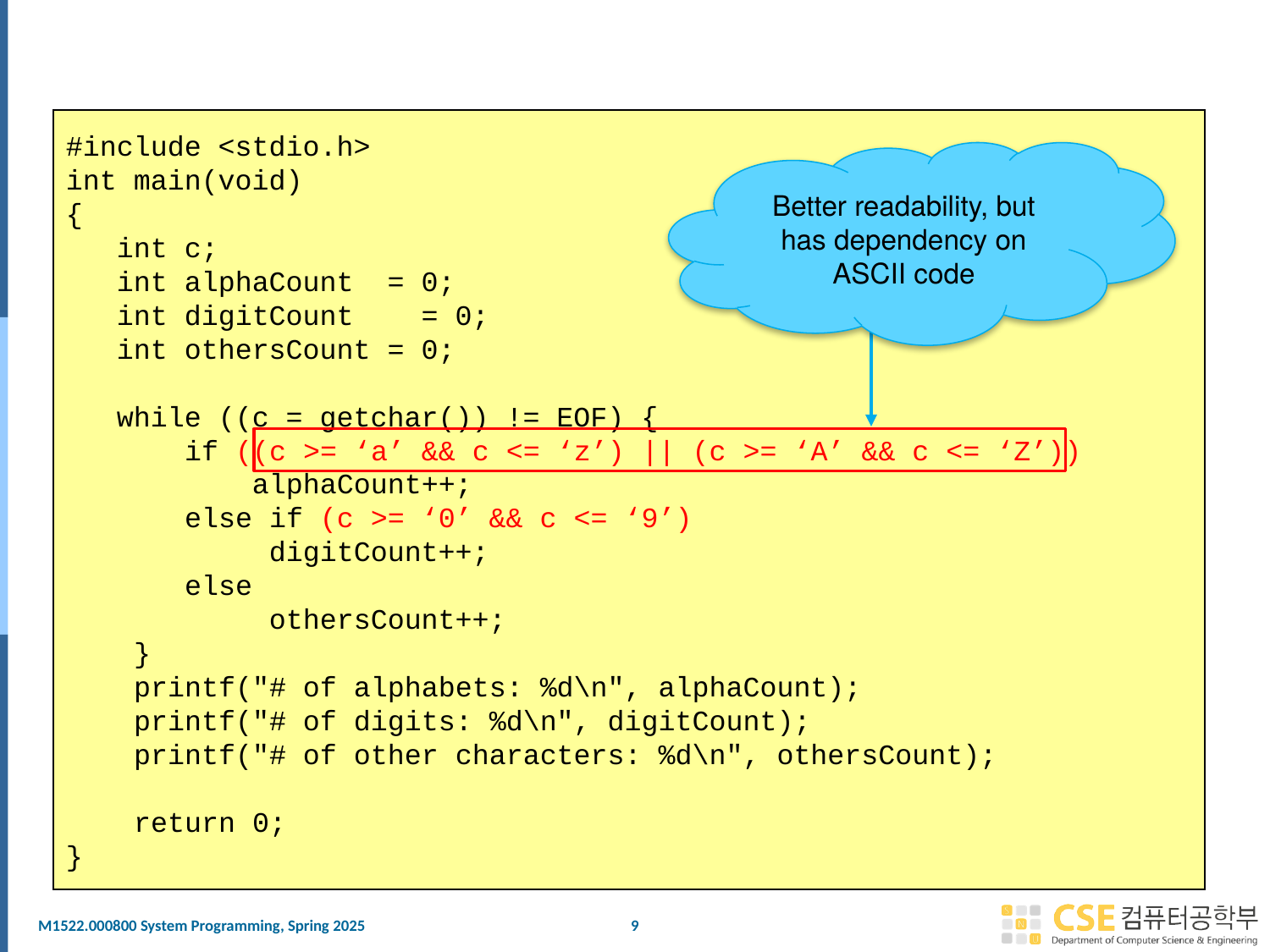

#
#include <stdio.h>
int main(void)
{
   int c;
   int alphaCount  = 0;
   int digitCount    = 0;
   int othersCount = 0;

   while ((c = getchar()) != EOF) {
       if ((c >= ‘a’ && c <= ‘z’) || (c >= ‘A’ && c <= ‘Z’))
           alphaCount++;
       else if (c >= ‘0’ && c <= ‘9’)
            digitCount++;
       else
            othersCount++;
    }
    printf("# of alphabets: %d\n", alphaCount);
    printf("# of digits: %d\n", digitCount);
    printf("# of other characters: %d\n", othersCount);

    return 0;
}
Better readability, but has dependency on ASCII code